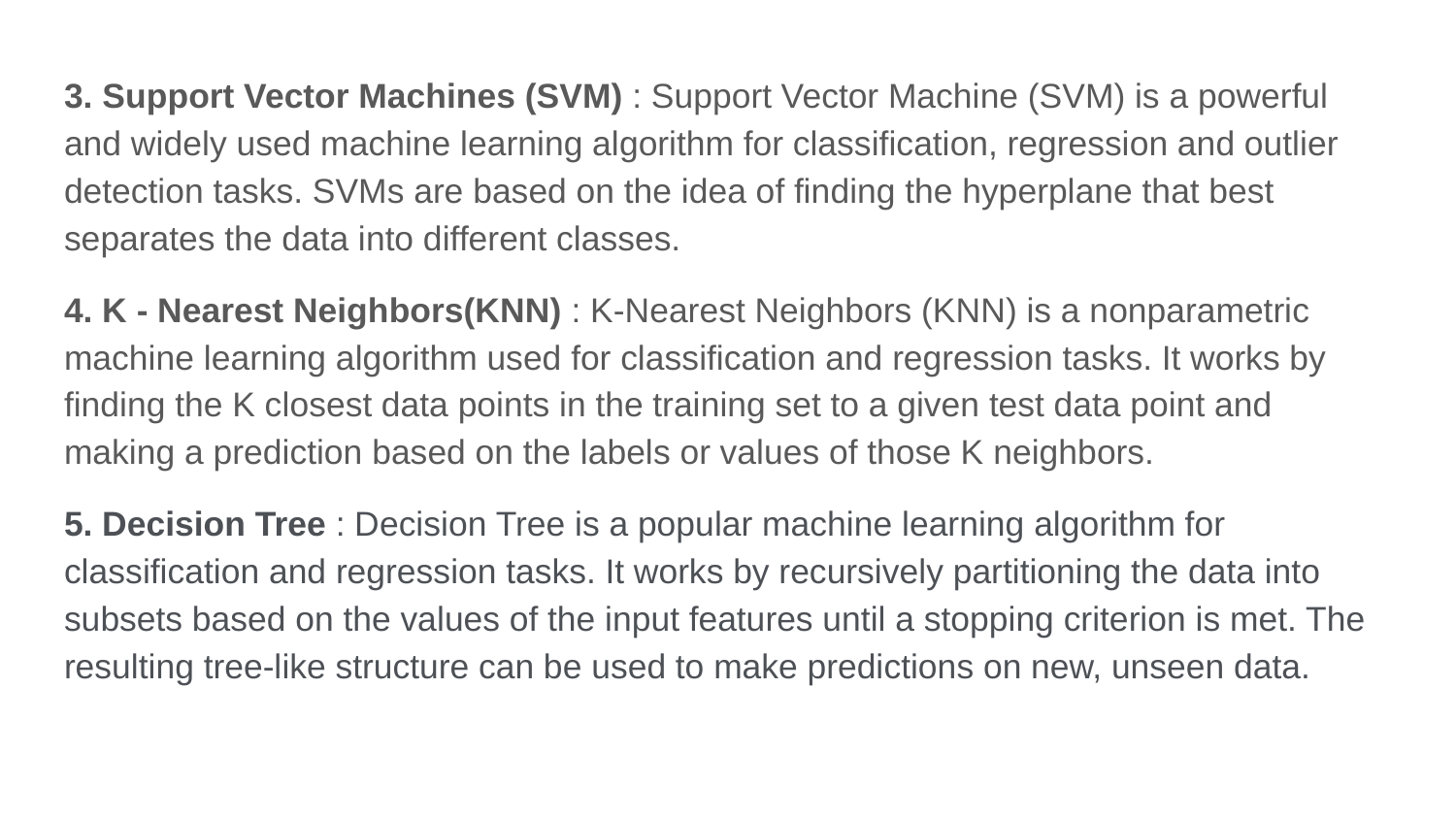

3. Support Vector Machines (SVM) : Support Vector Machine (SVM) is a powerful and widely used machine learning algorithm for classification, regression and outlier detection tasks. SVMs are based on the idea of finding the hyperplane that best separates the data into different classes.
4. K - Nearest Neighbors(KNN) : K-Nearest Neighbors (KNN) is a nonparametric machine learning algorithm used for classification and regression tasks. It works by finding the K closest data points in the training set to a given test data point and making a prediction based on the labels or values of those K neighbors.
5. Decision Tree : Decision Tree is a popular machine learning algorithm for classification and regression tasks. It works by recursively partitioning the data into subsets based on the values of the input features until a stopping criterion is met. The resulting tree-like structure can be used to make predictions on new, unseen data.